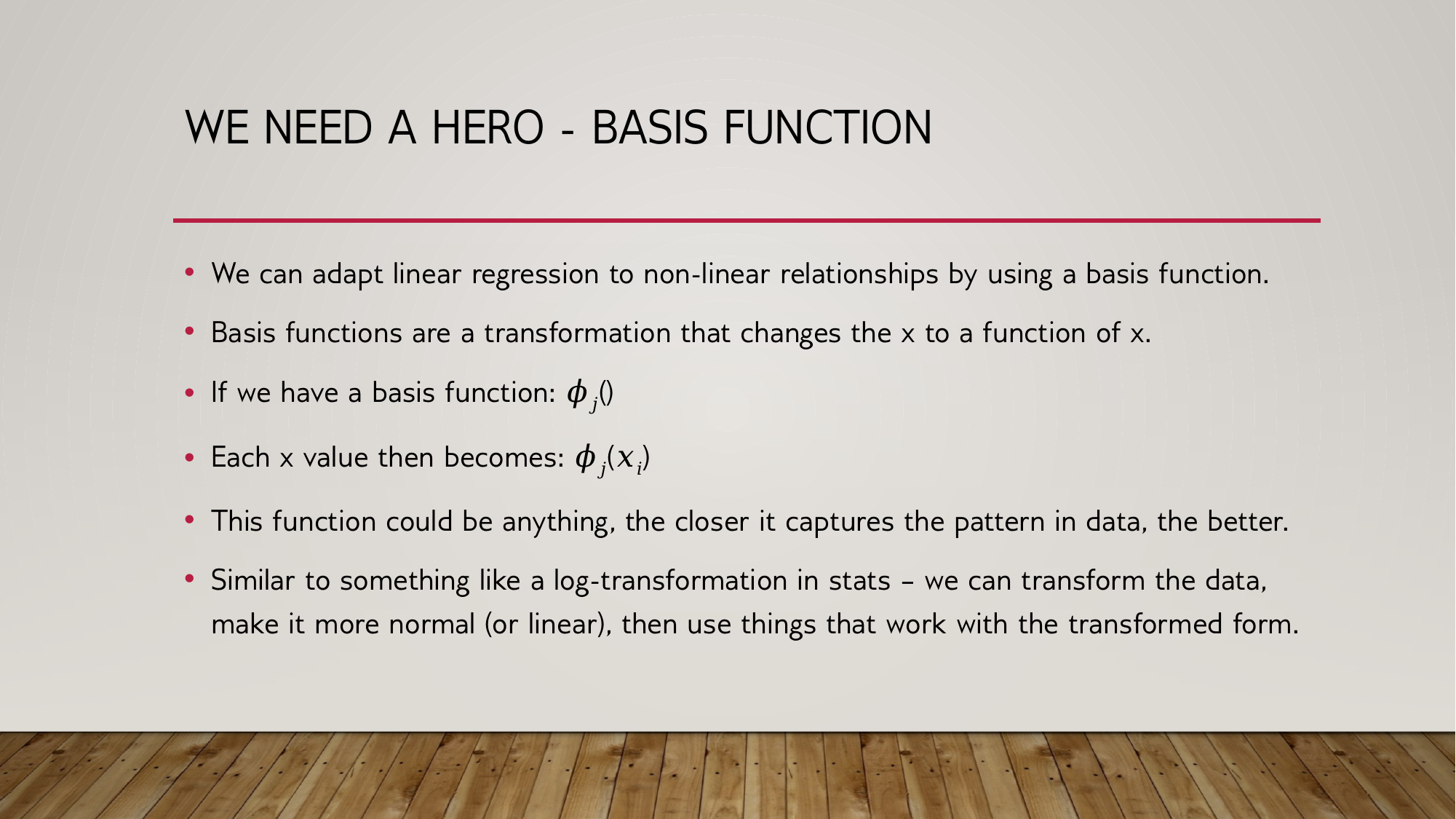

# We need a Hero - Basis Function
We can adapt linear regression to non-linear relationships by using a basis function.
Basis functions are a transformation that changes the x to a function of x.
If we have a basis function: 𝜙𝑗()
Each x value then becomes: 𝜙𝑗(𝑥𝑖)
This function could be anything, the closer it captures the pattern in data, the better.
Similar to something like a log-transformation in stats – we can transform the data, make it more normal (or linear), then use things that work with the transformed form.